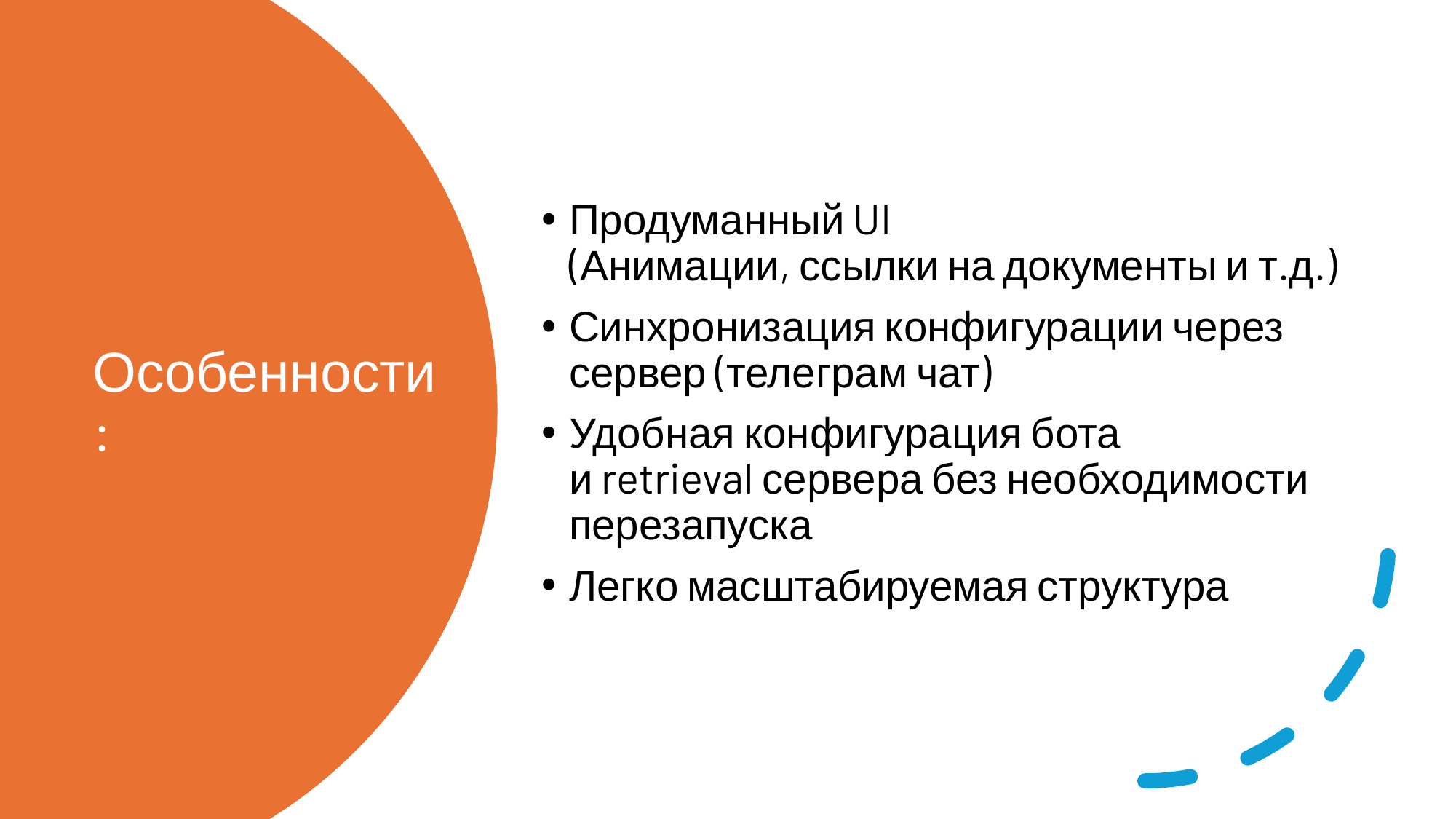

Продуманный UI                             (Анимации, ссылки на документы и т.д.)
Синхронизация конфигурации через сервер (телеграм чат)
Удобная конфигурация бота и retrieval сервера без необходимости перезапуска
Легко масштабируемая структура
# Особенности: